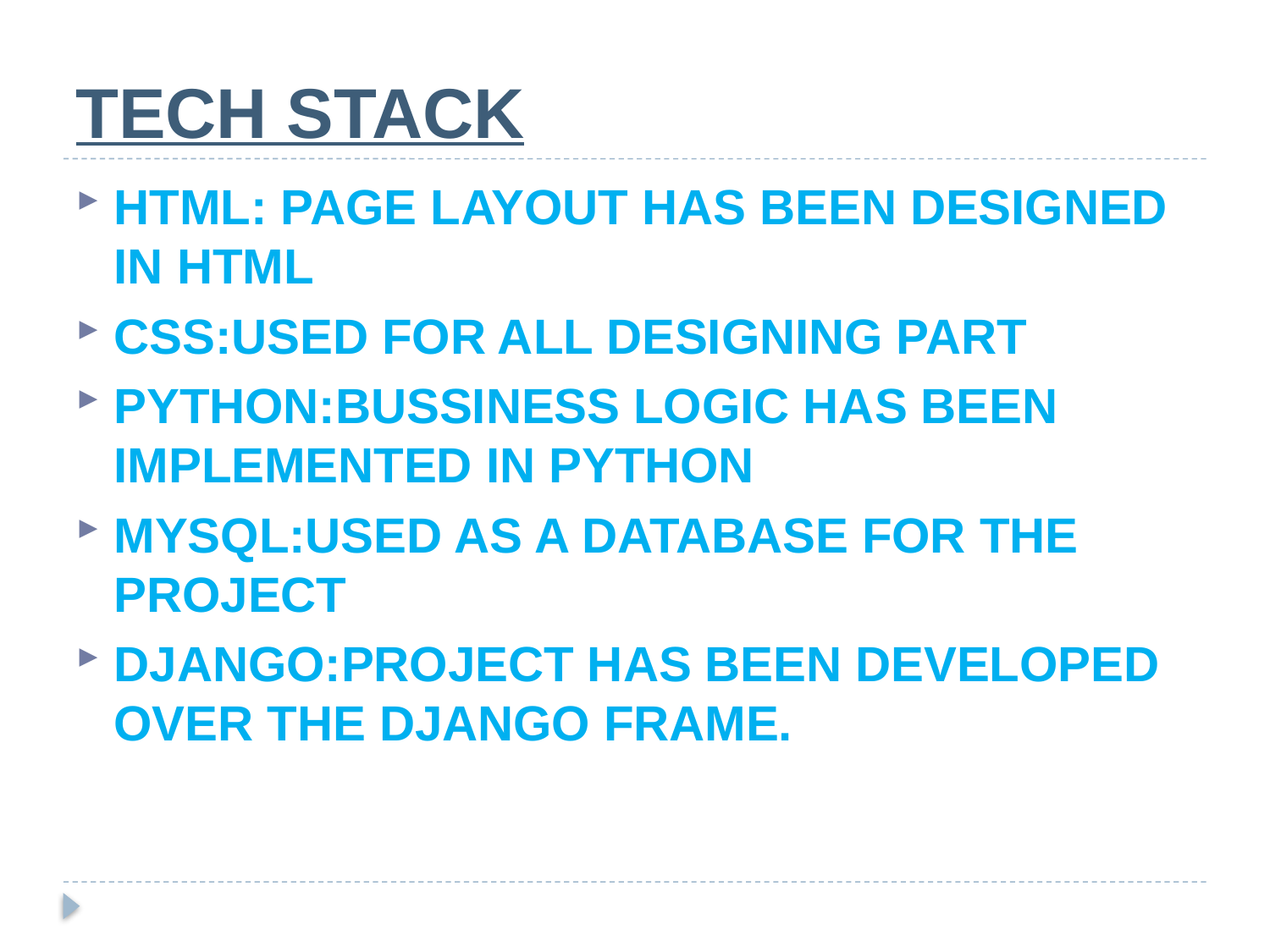

# TECH STACK
HTML: PAGE LAYOUT HAS BEEN DESIGNED IN HTML
CSS:USED FOR ALL DESIGNING PART
PYTHON:BUSSINESS LOGIC HAS BEEN IMPLEMENTED IN PYTHON
MYSQL:USED AS A DATABASE FOR THE PROJECT
DJANGO:PROJECT HAS BEEN DEVELOPED OVER THE DJANGO FRAME.